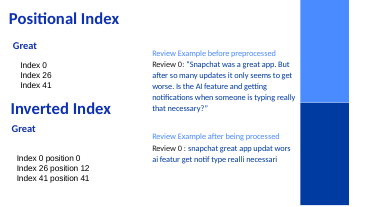

Positional Index
Great
Review Example before preprocessed
Review 0: “Snapchat was a great app. But after so many updates it only seems to get worse. Is the AI feature and getting notiﬁcations when someone is typing really that necessary?”

Review Example after being processed
Review 0 : snapchat great app updat wors ai featur get notif type realli necessari
Index 0
Index 26
Index 41

Inverted Index
Great
Index 0 position 0
Index 26 position 12
Index 41 position 41